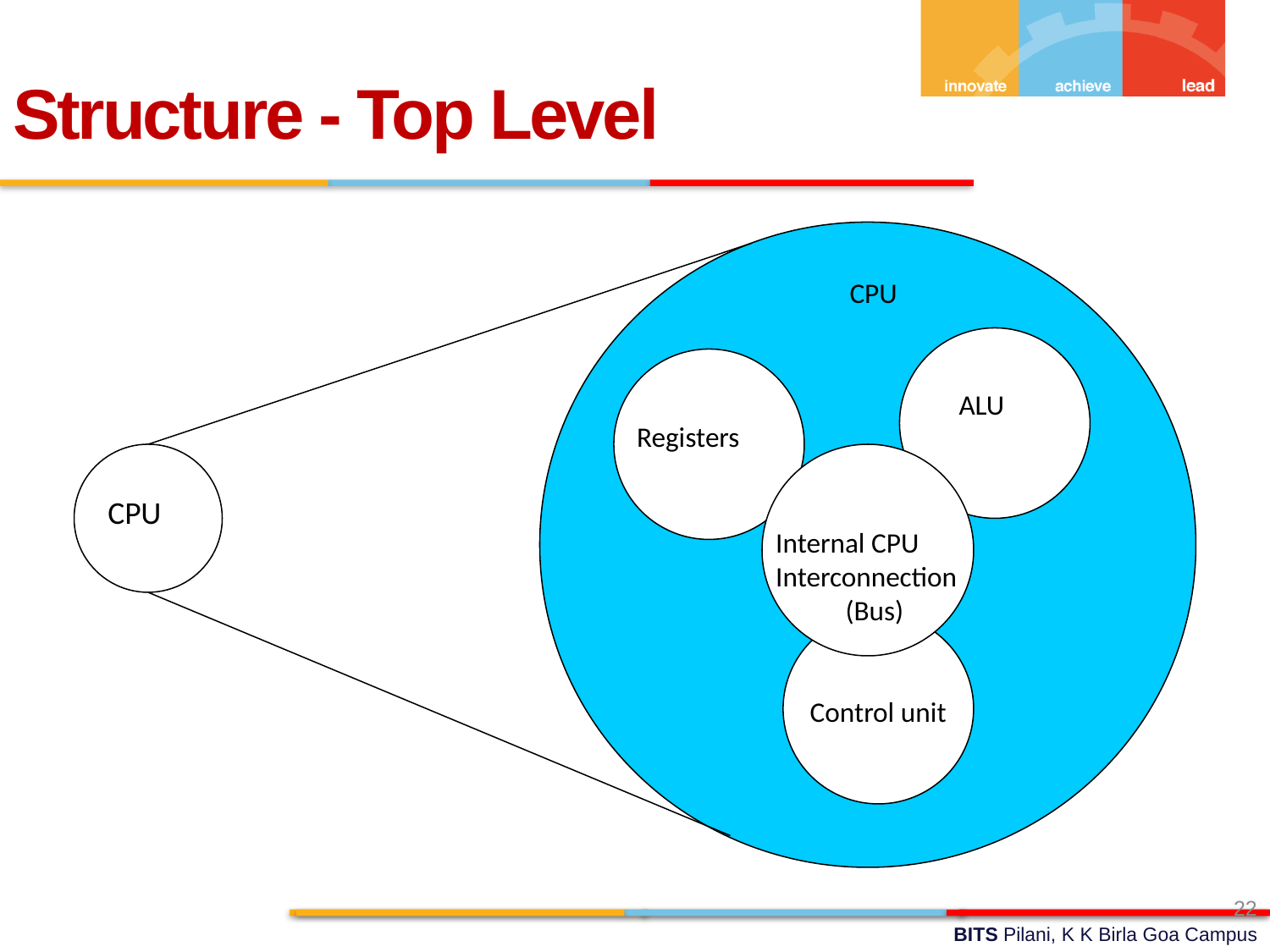

Structure - Top Level

CPU

ALU
Registers

CPU
Internal CPU
Interconnection
           (Bus)

Control unit
22